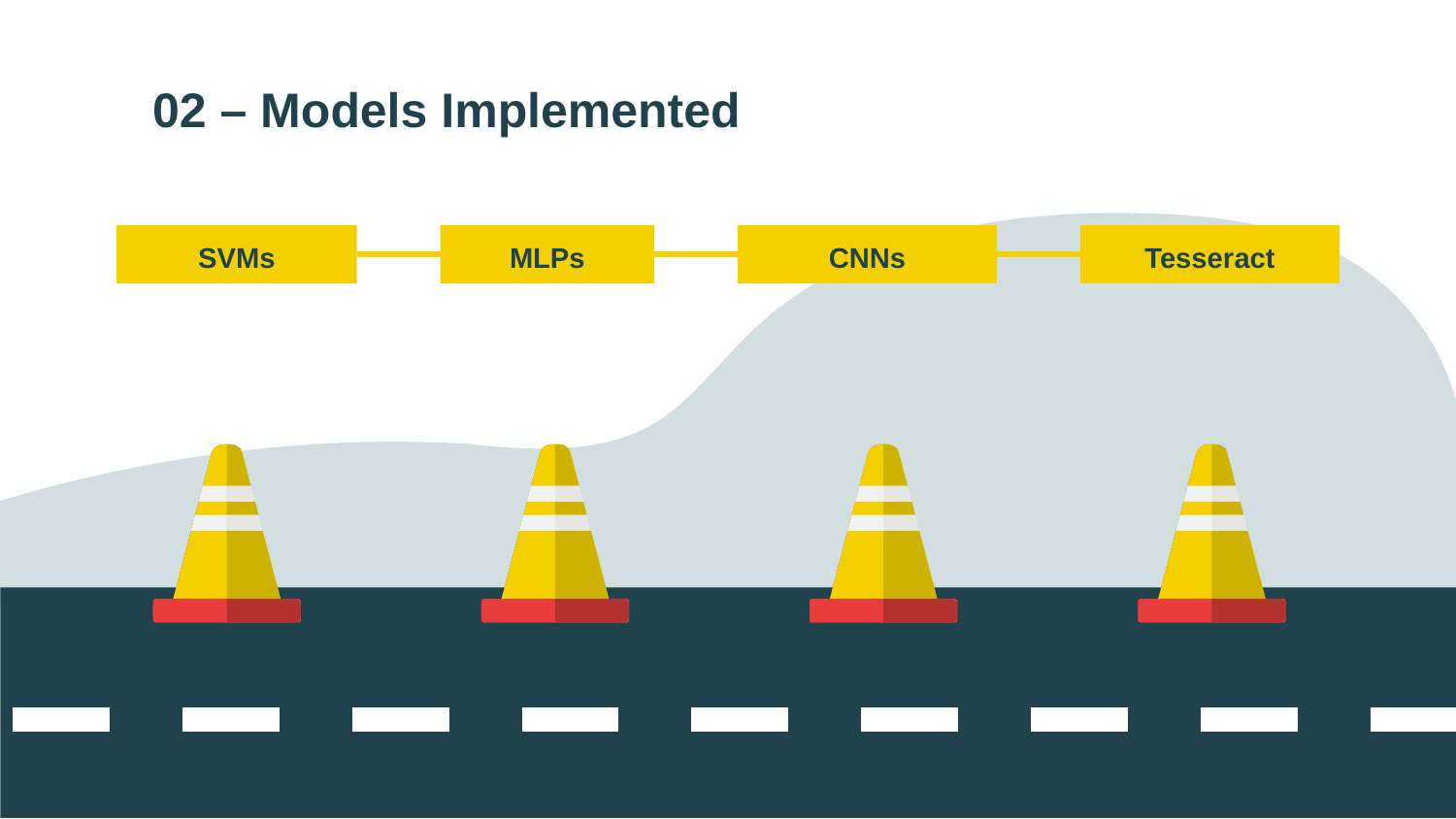

# 02 – Models Implemented
SVMs
MLPs
CNNs
Tesseract